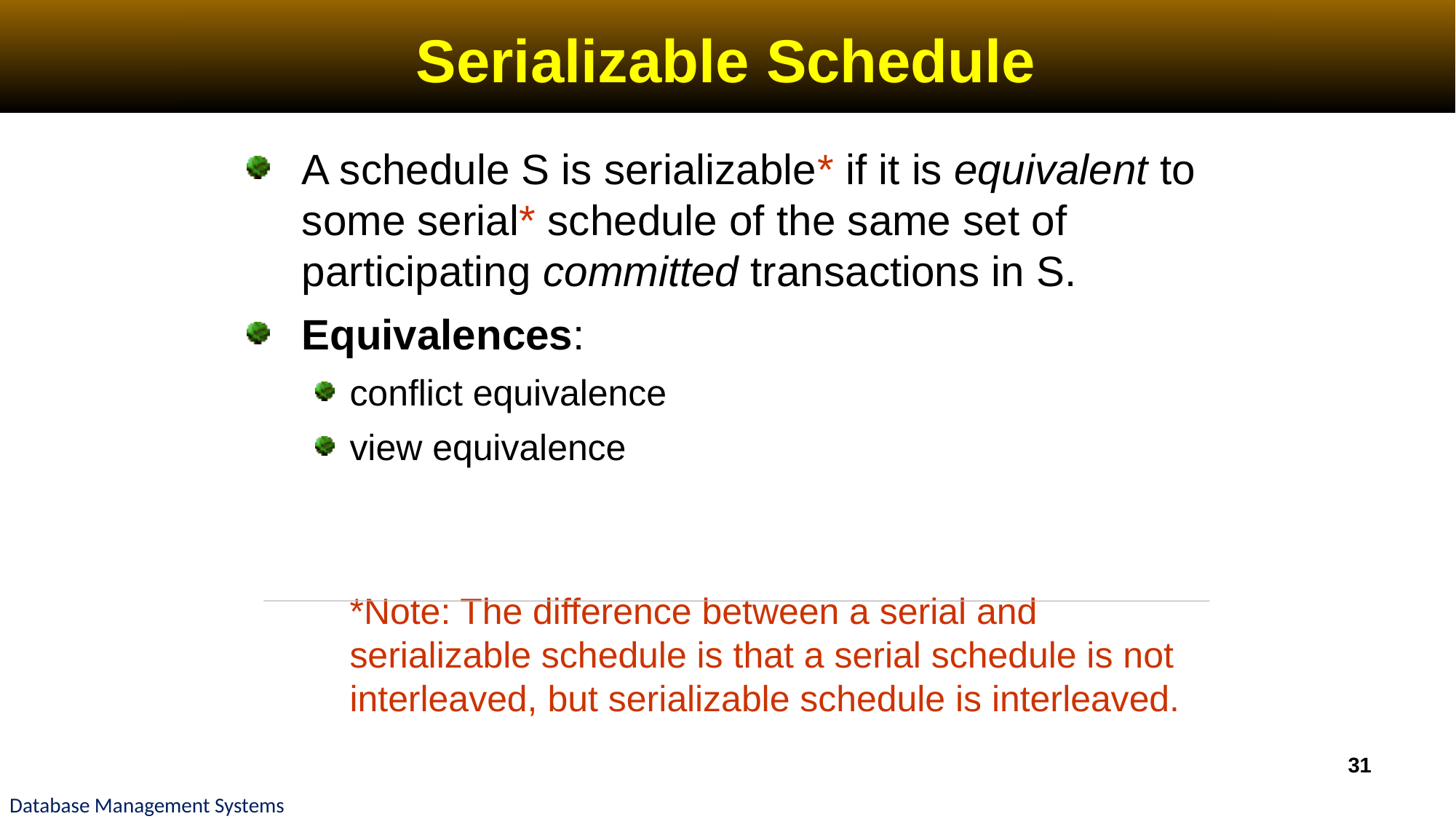

# Serializable Schedule
A schedule S is serializable* if it is equivalent to some serial* schedule of the same set of participating committed transactions in S.
Equivalences:
conflict equivalence
view equivalence

	*Note: The difference between a serial and serializable schedule is that a serial schedule is not interleaved, but serializable schedule is interleaved.

31